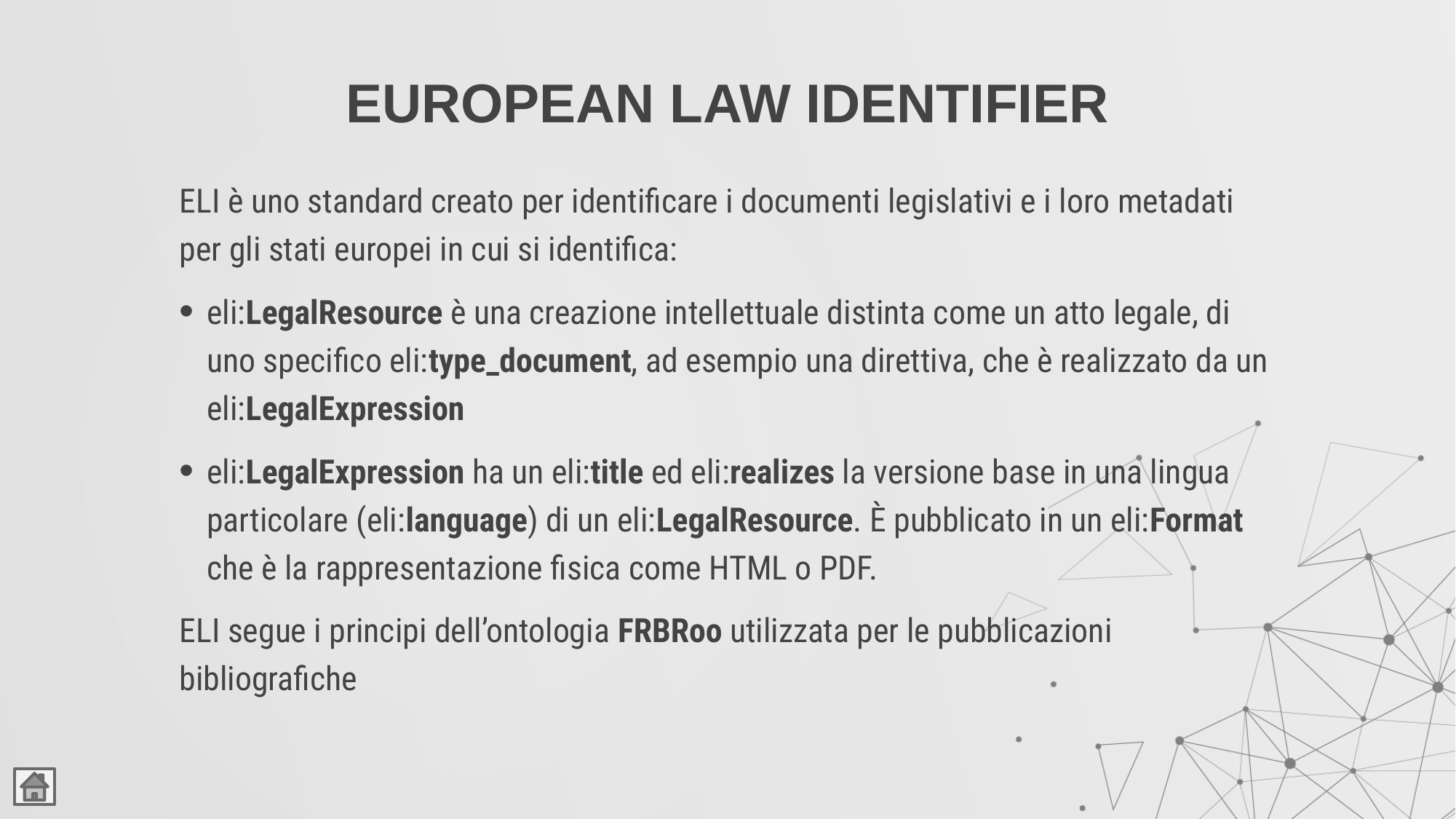

# EUROPEAN LAW IDENTIFIER
ELI è uno standard creato per identificare i documenti legislativi e i loro metadati per gli stati europei in cui si identifica:
eli:LegalResource è una creazione intellettuale distinta come un atto legale, di uno specifico eli:type_document, ad esempio una direttiva, che è realizzato da un eli:LegalExpression
eli:LegalExpression ha un eli:title ed eli:realizes la versione base in una lingua particolare (eli:language) di un eli:LegalResource. È pubblicato in un eli:Format che è la rappresentazione fisica come HTML o PDF.
ELI segue i principi dell’ontologia FRBRoo utilizzata per le pubblicazioni bibliografiche